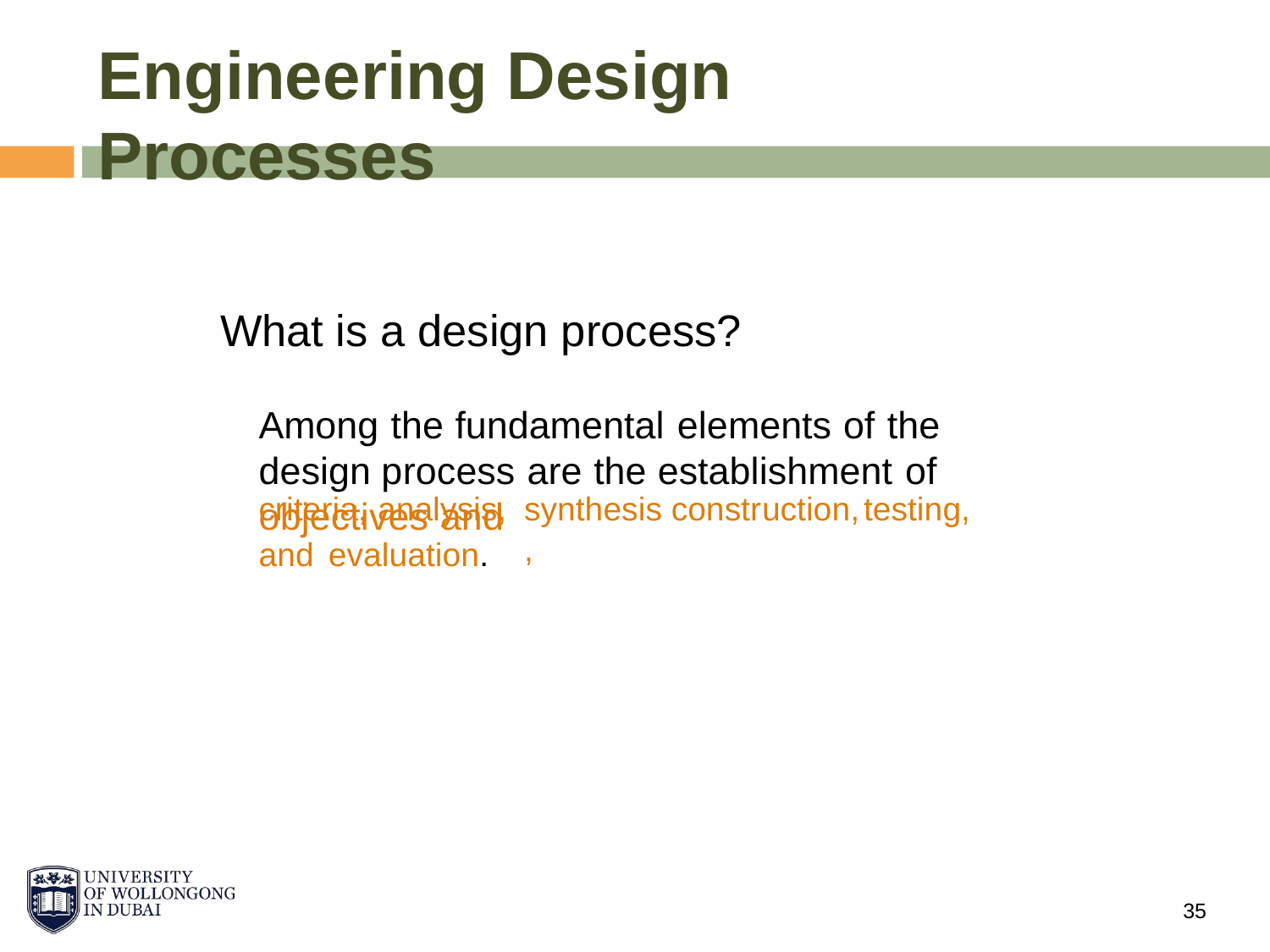

Engineering Design Processes

What is a design process?
Among the fundamental elements of the design process are the establishment of objectives and
criteria, analysis,
synthesis,
construction,
testing,
and
evaluation.

35